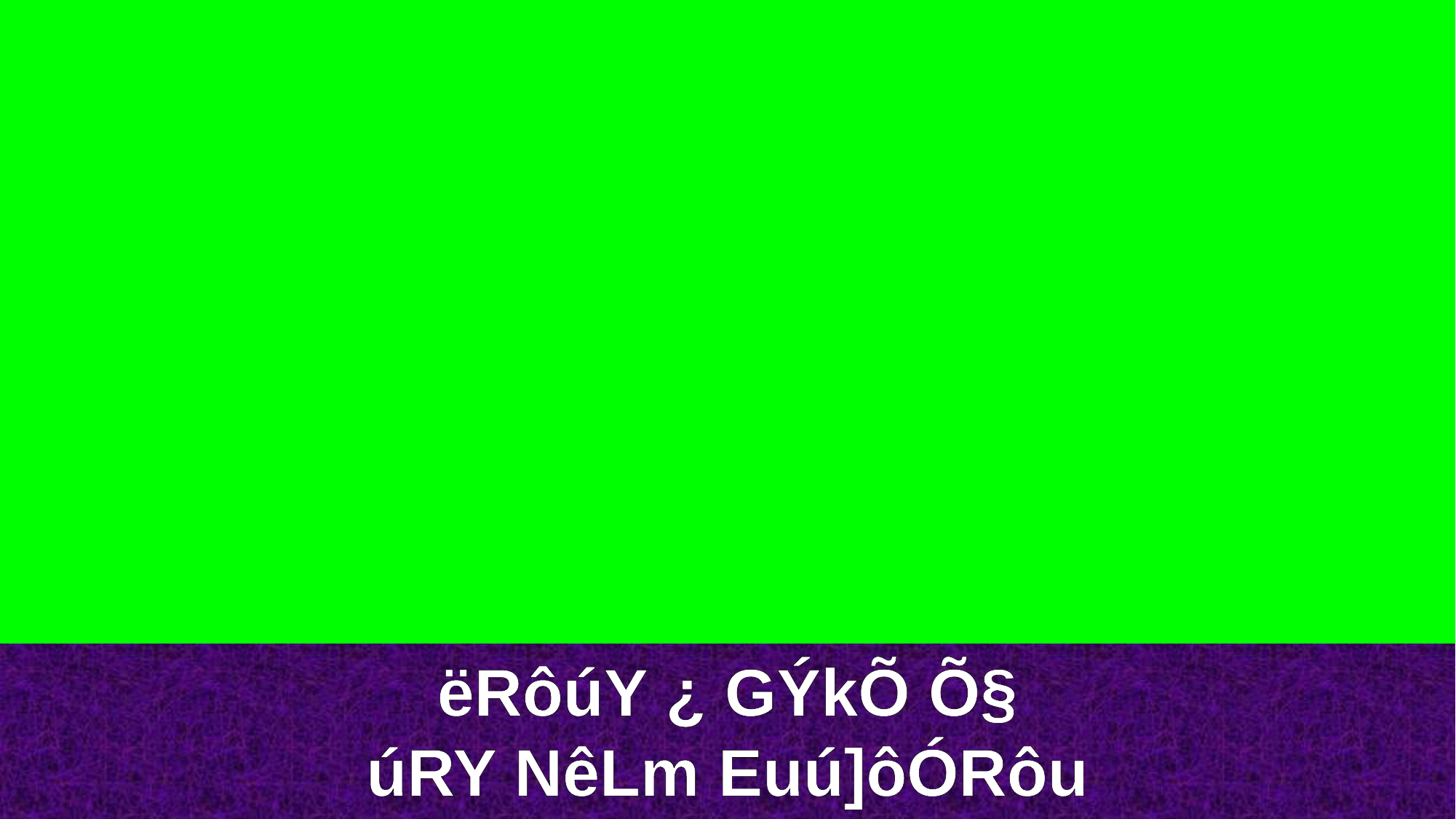

ëRôúY ¿ GÝkÕ Õ§
úRY NêLm Euú]ôÓRôu